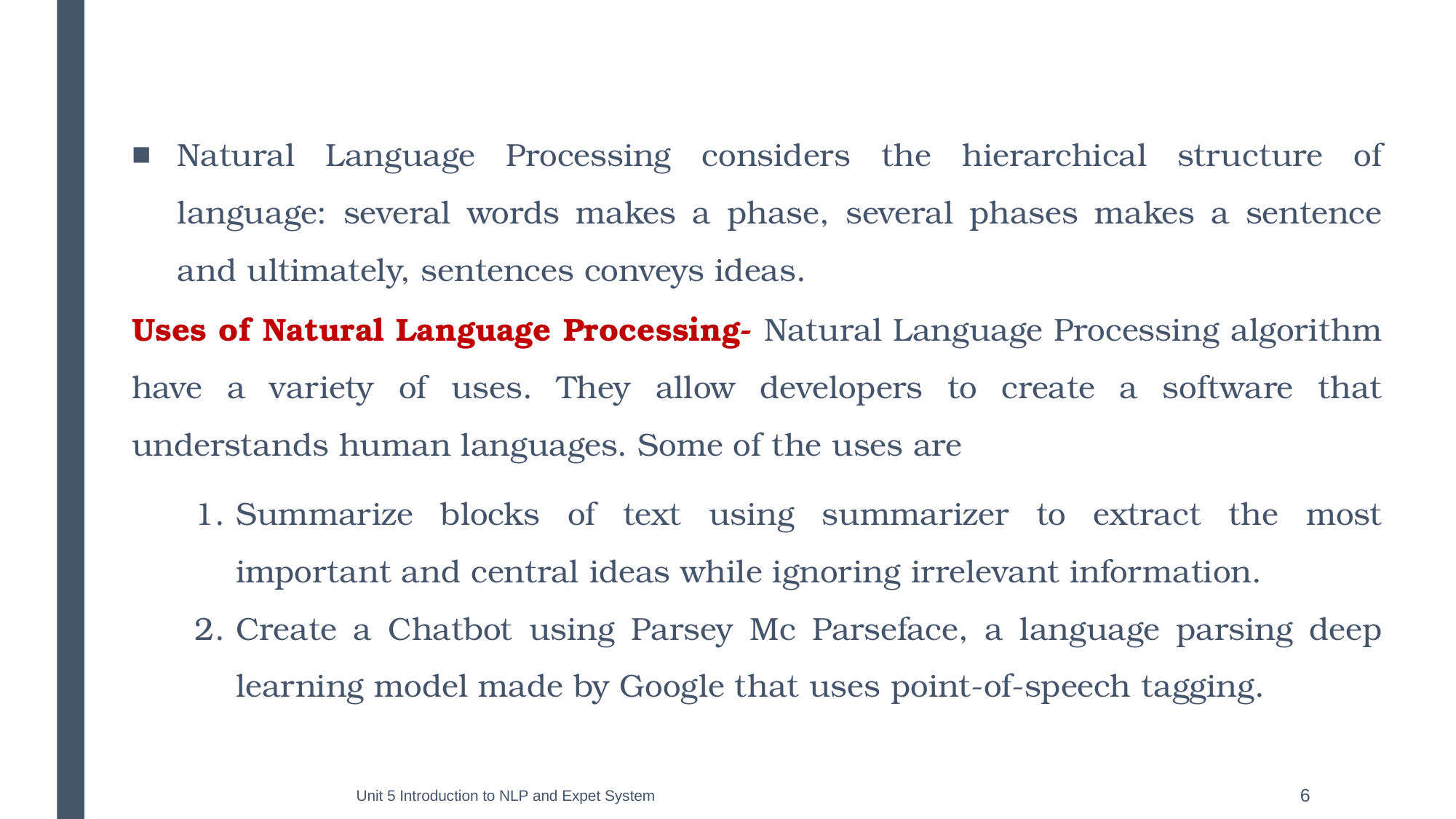

Natural Language Processing considers the hierarchical structure of language: several words makes a phase, several phases makes a sentence and ultimately, sentences conveys ideas.
Uses of Natural Language Processing- Natural Language Processing algorithm have a variety of uses. They allow developers to create a software that understands human languages. Some of the uses are
Summarize blocks of text using summarizer to extract the most important and central ideas while ignoring irrelevant information.
Create a Chatbot using Parsey Mc Parseface, a language parsing deep learning model made by Google that uses point-of-speech tagging.
Unit 5 Introduction to NLP and Expet System
6